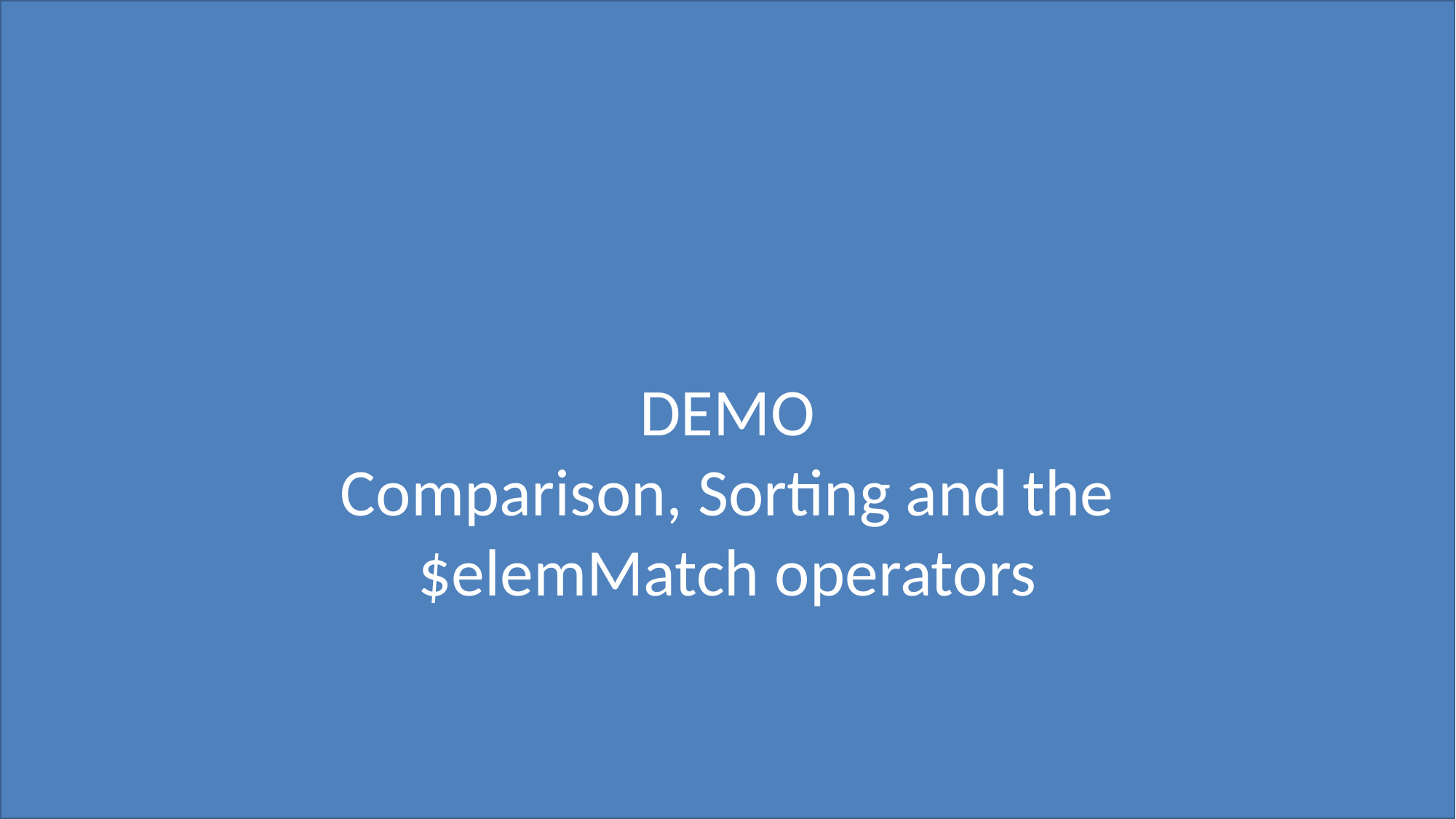

DEMO
Comparison, Sorting and the $elemMatch operators